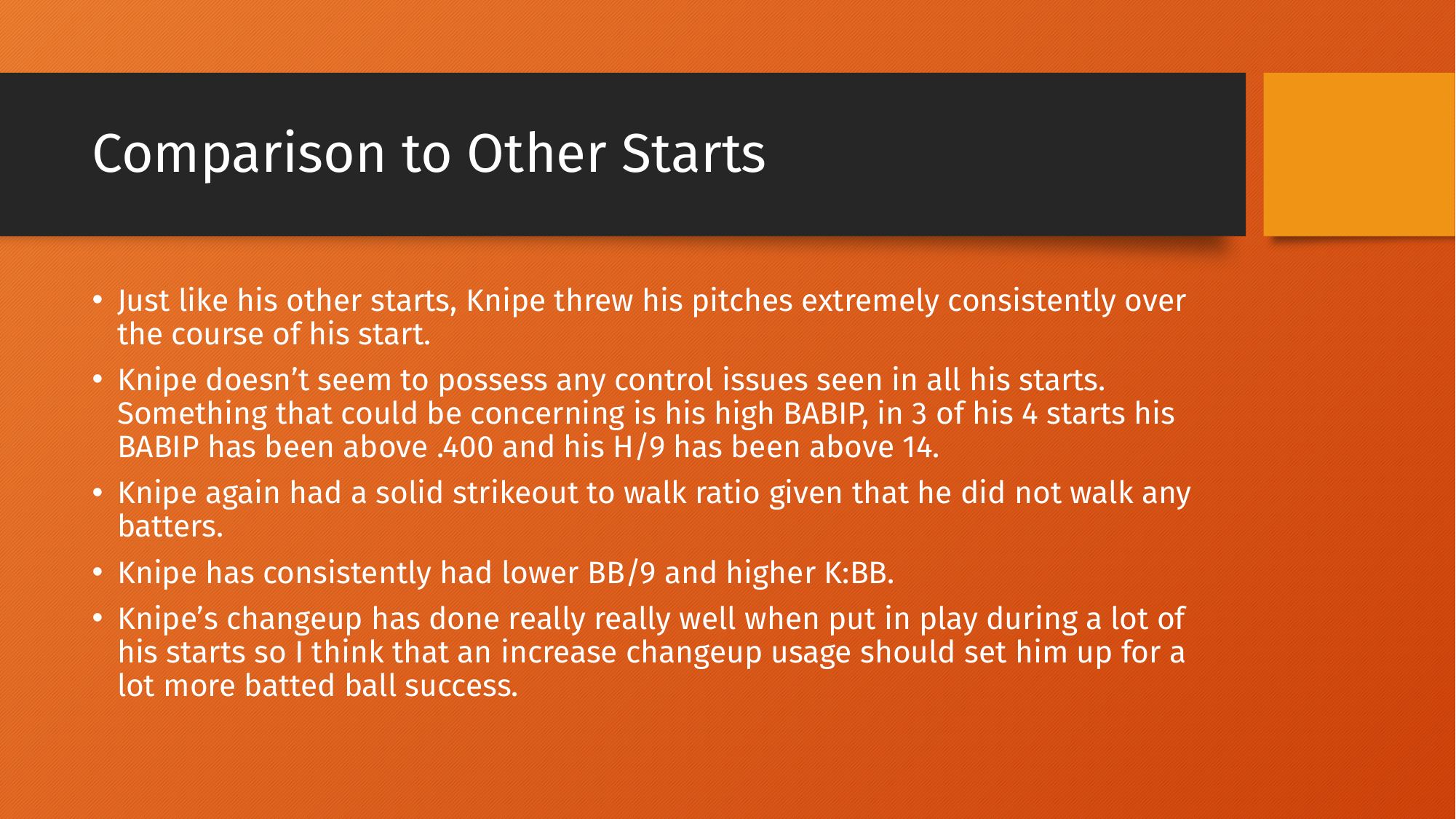

# Comparison to Other Starts
Just like his other starts, Knipe threw his pitches extremely consistently over the course of his start.
Knipe doesn’t seem to possess any control issues seen in all his starts. Something that could be concerning is his high BABIP, in 3 of his 4 starts his BABIP has been above .400 and his H/9 has been above 14.
Knipe again had a solid strikeout to walk ratio given that he did not walk any batters.
Knipe has consistently had lower BB/9 and higher K:BB.
Knipe’s changeup has done really really well when put in play during a lot of his starts so I think that an increase changeup usage should set him up for a lot more batted ball success.